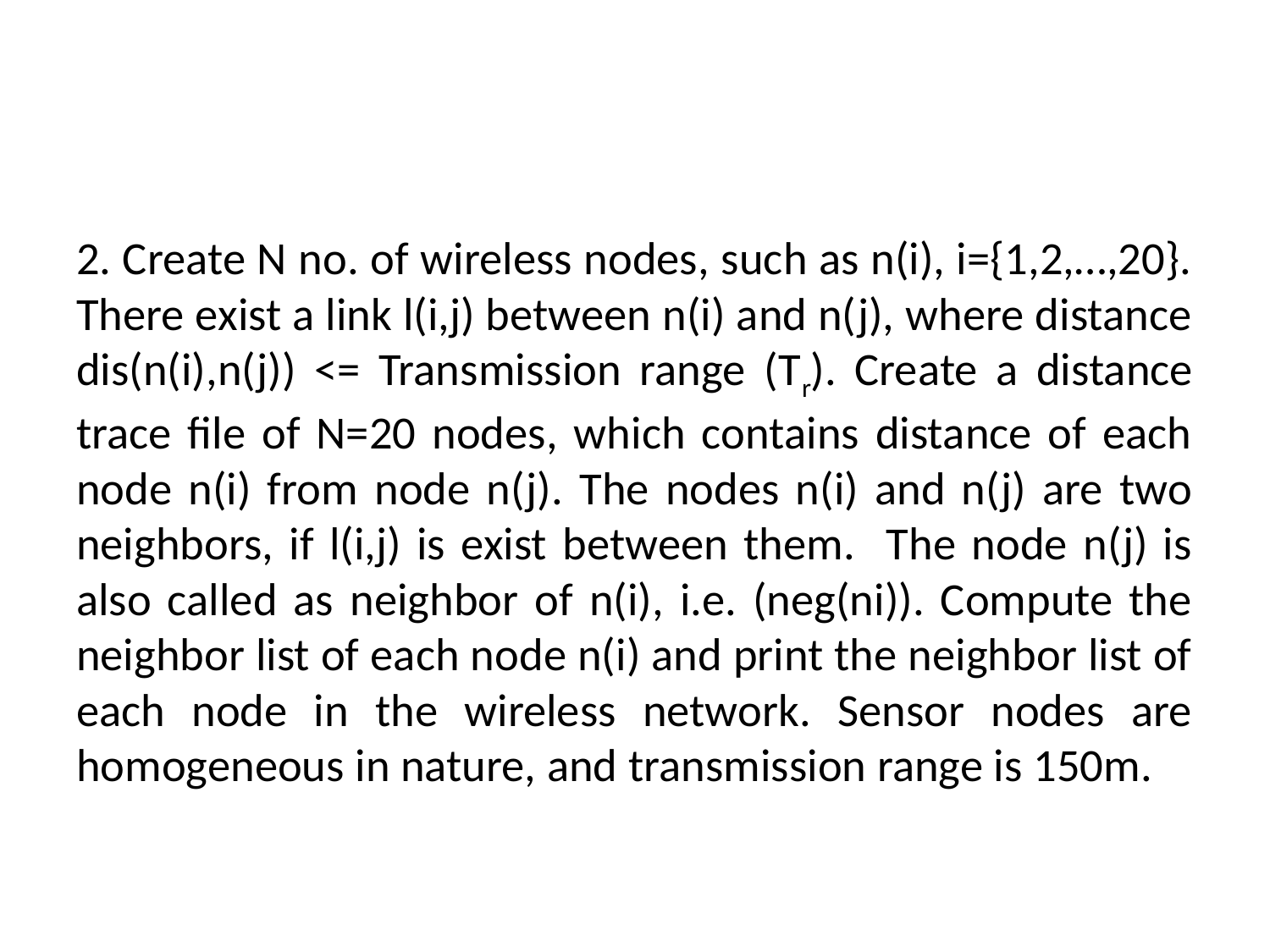

#
2. Create N no. of wireless nodes, such as n(i), i={1,2,…,20}. There exist a link l(i,j) between n(i) and n(j), where distance dis(n(i),n(j)) <= Transmission range (Tr). Create a distance trace file of N=20 nodes, which contains distance of each node n(i) from node n(j). The nodes n(i) and n(j) are two neighbors, if l(i,j) is exist between them.  The node n(j) is also called as neighbor of n(i), i.e. (neg(ni)). Compute the neighbor list of each node n(i) and print the neighbor list of each node in the wireless network. Sensor nodes are homogeneous in nature, and transmission range is 150m.